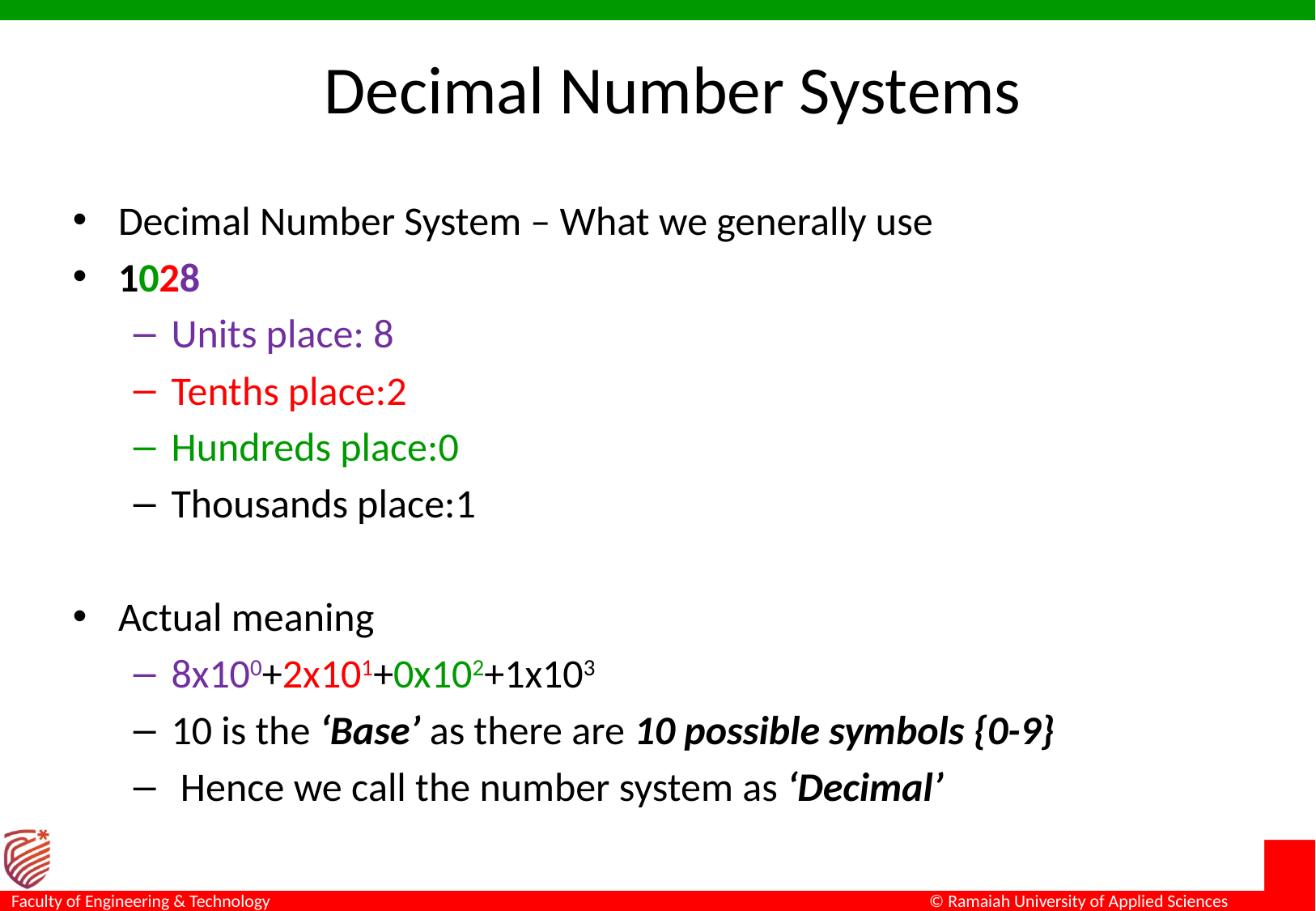

# Decimal Number Systems
Decimal Number System – What we generally use
1028
Units place: 8
Tenths place:2
Hundreds place:0
Thousands place:1

Actual meaning
8x100+2x101+0x102+1x103
10 is the ‘Base’ as there are 10 possible symbols {0-9}
 Hence we call the number system as ‘Decimal’